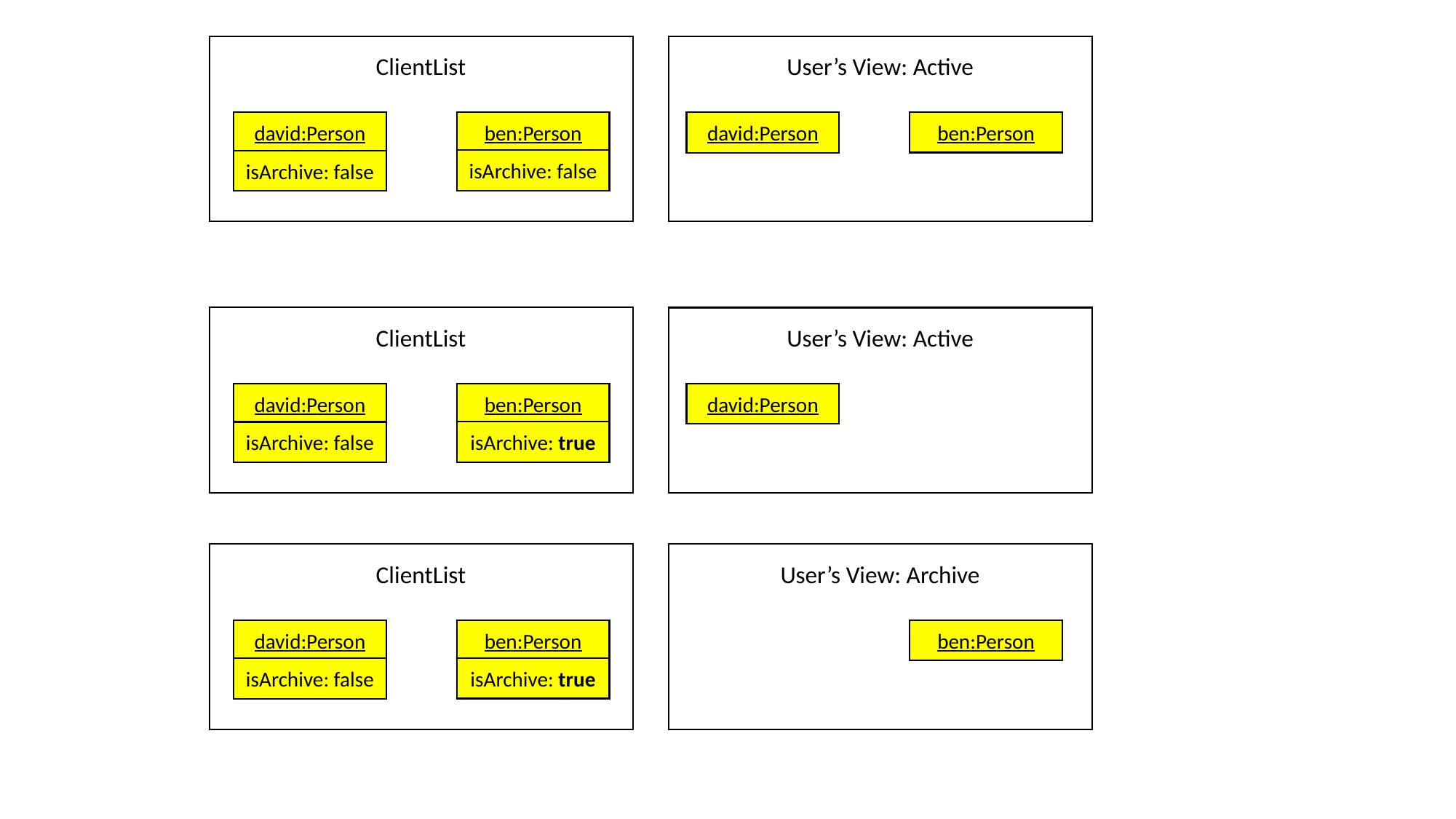

ClientList
User’s View: Active
ben:Person
ben:Person
david:Person
david:Person
isArchive: false
isArchive: false

ClientList
User’s View: Active
ben:Person
david:Person
david:Person
isArchive: true
isArchive: false

ClientList
User’s View: Archive
ben:Person
ben:Person
david:Person
isArchive: true
isArchive: false